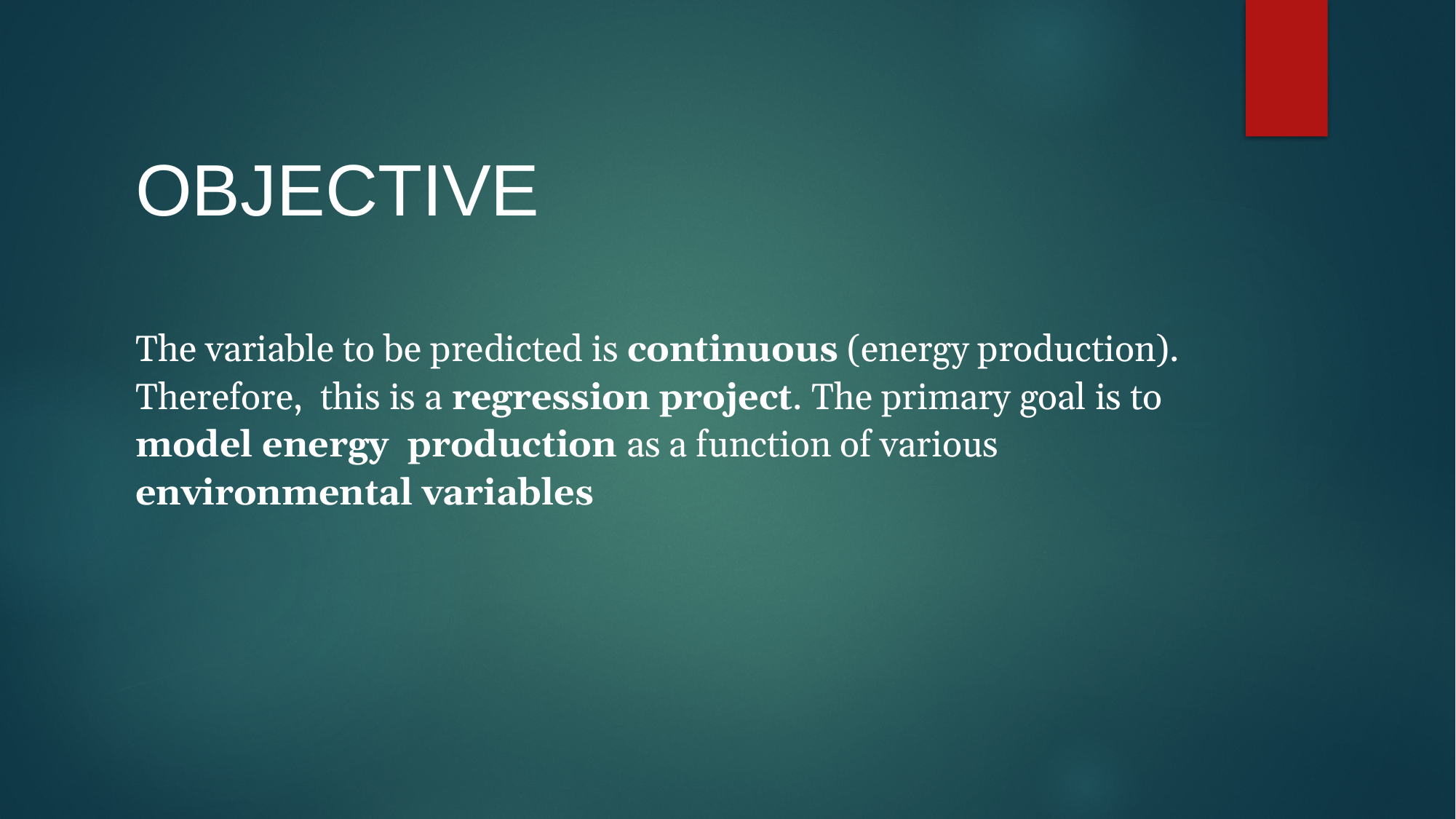

OBJECTIVE
The variable to be predicted is continuous (energy production). Therefore,  this is a regression project. The primary goal is to model energy  production as a function of various environmental variables